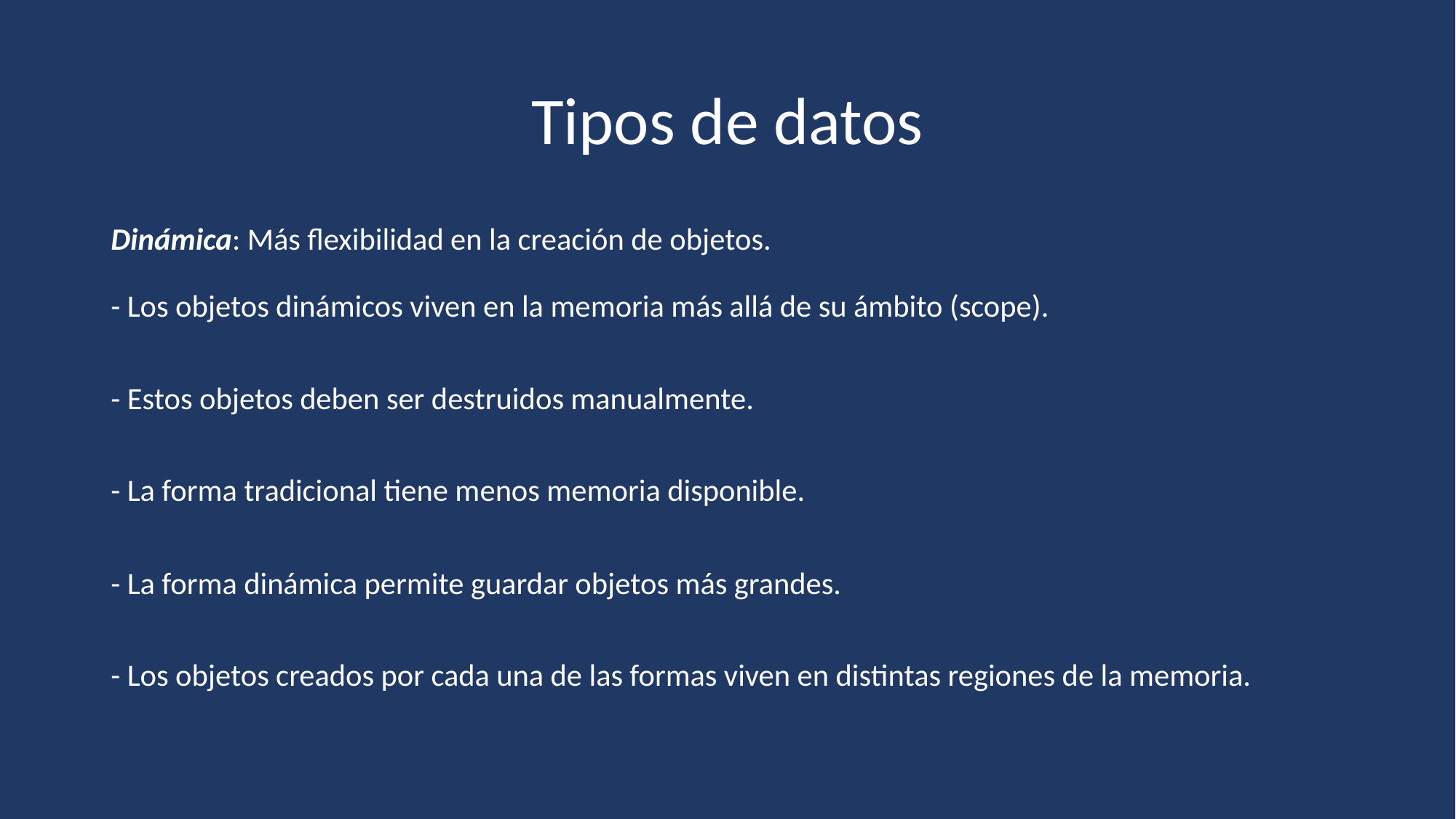

# Tipos de datos
Dinámica: Más flexibilidad en la creación de objetos.
- Los objetos dinámicos viven en la memoria más allá de su ámbito (scope).

- Estos objetos deben ser destruidos manualmente.

- La forma tradicional tiene menos memoria disponible.

- La forma dinámica permite guardar objetos más grandes.

- Los objetos creados por cada una de las formas viven en distintas regiones de la memoria.